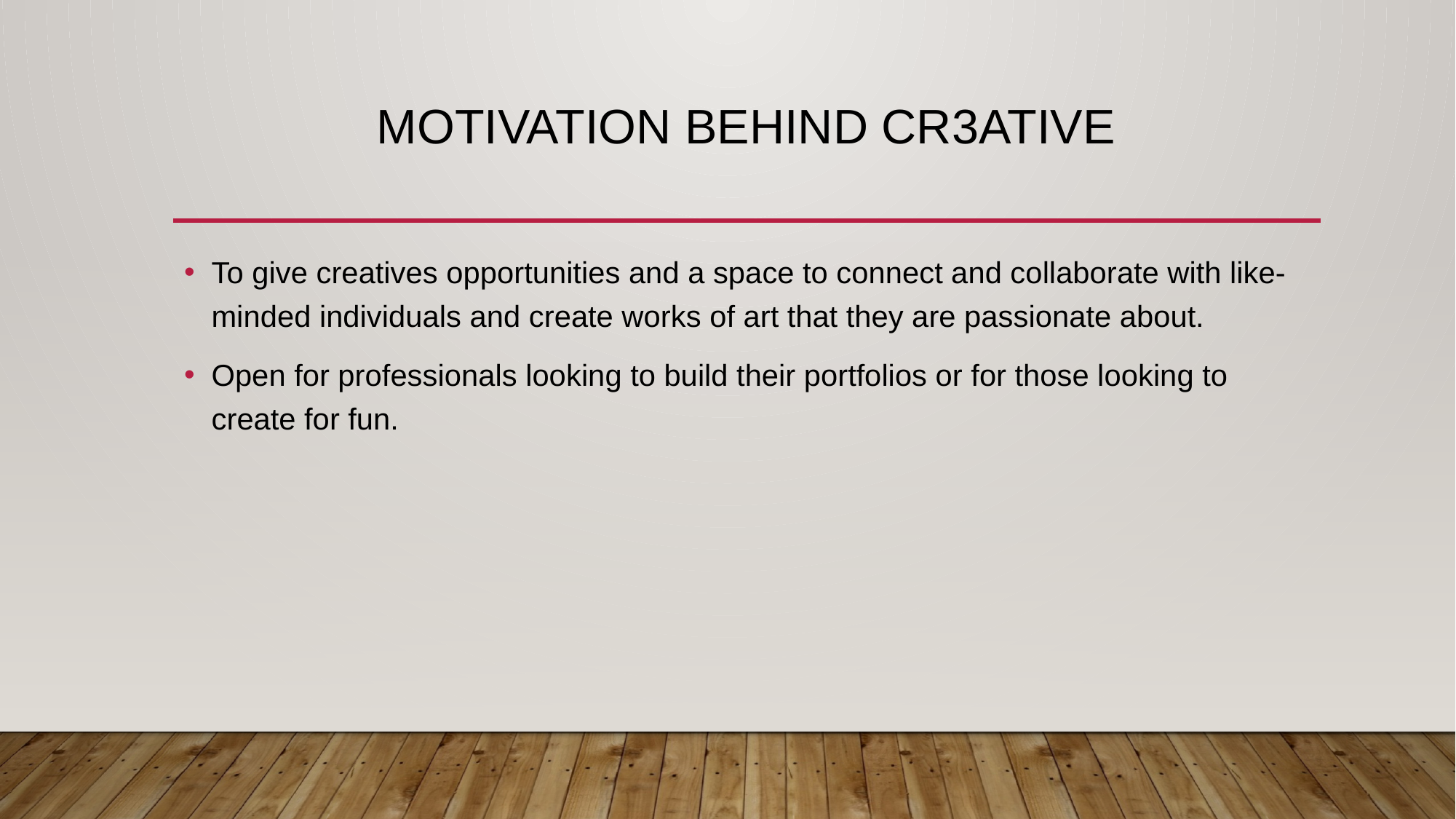

# Motivation behind cr3ative
To give creatives opportunities and a space to connect and collaborate with like-minded individuals and create works of art that they are passionate about.
Open for professionals looking to build their portfolios or for those looking to create for fun.